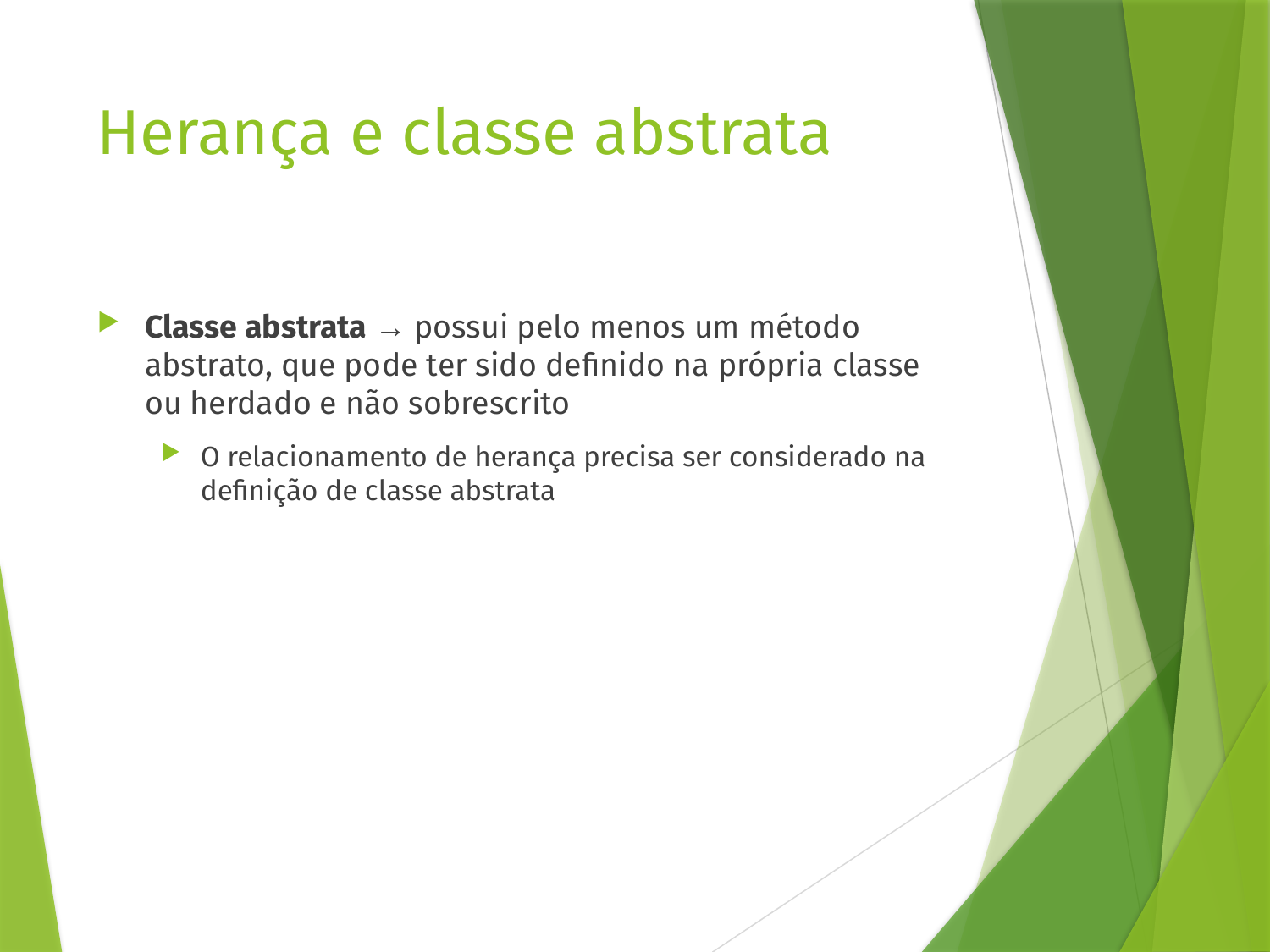

# Herança e classe abstrata
Classe abstrata → possui pelo menos um método abstrato, que pode ter sido definido na própria classe ou herdado e não sobrescrito
O relacionamento de herança precisa ser considerado na definição de classe abstrata